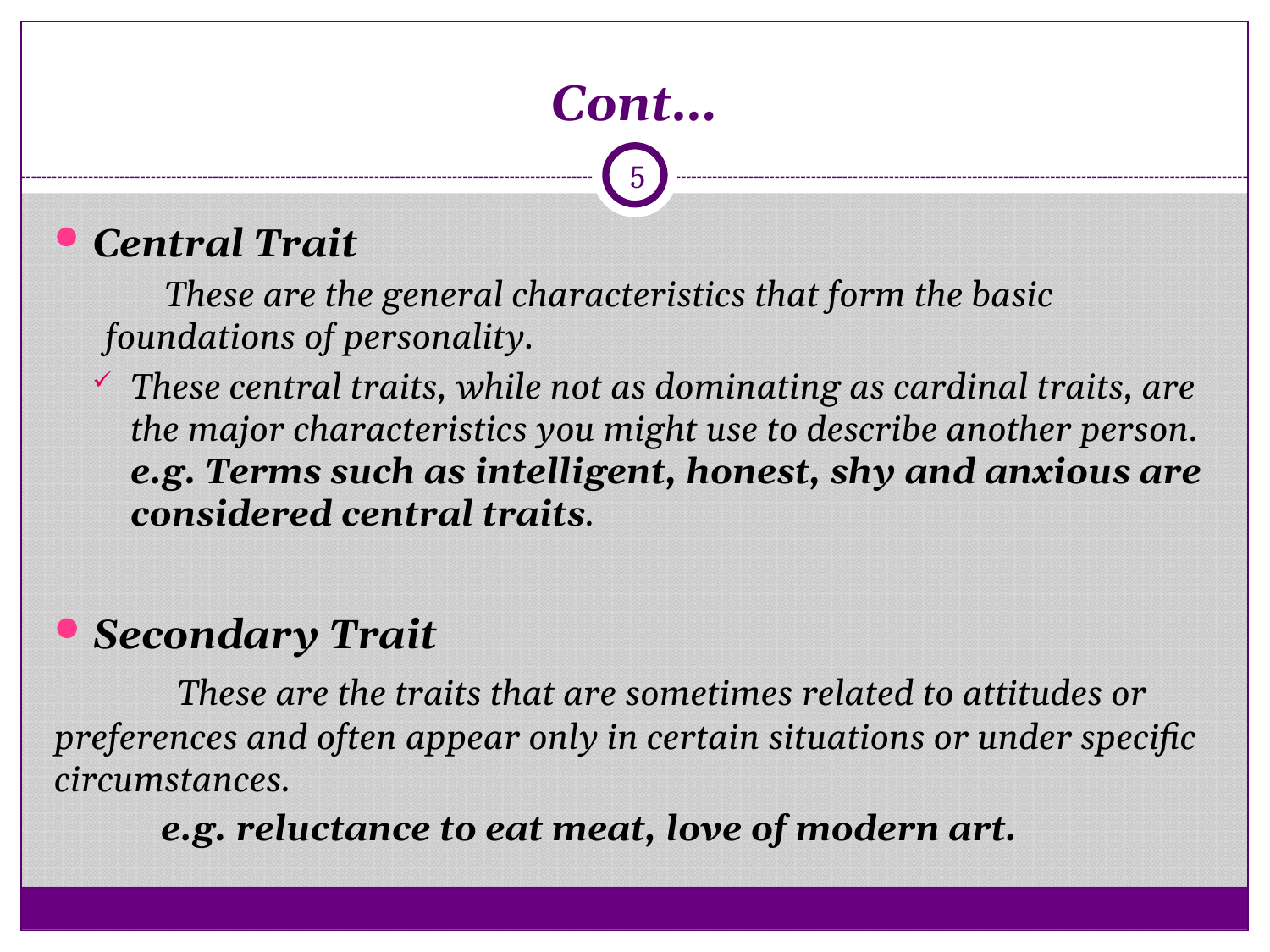

# Cont…
5
Central Trait
       These are the general characteristics that form the basic foundations of personality.
These central traits, while not as dominating as cardinal traits, are the major characteristics you might use to describe another person.
e.g. Terms such as intelligent, honest, shy and anxious are considered central traits.

Secondary Trait
            These are the traits that are sometimes related to attitudes or preferences and often appear only in certain situations or under specific circumstances.
            e.g. reluctance to eat meat, love of modern art.